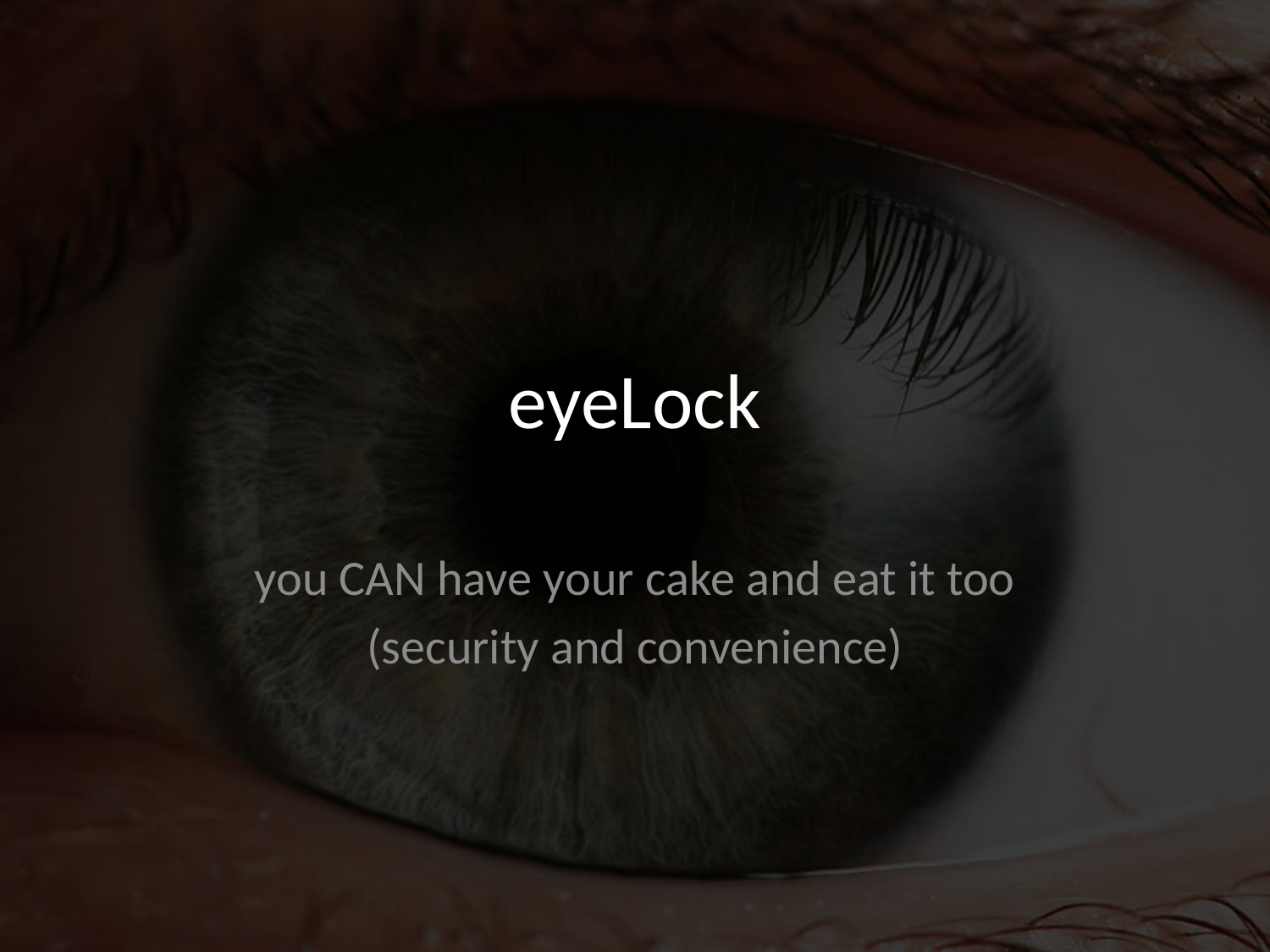

# eyeLock
you CAN have your cake and eat it too
(security and convenience)